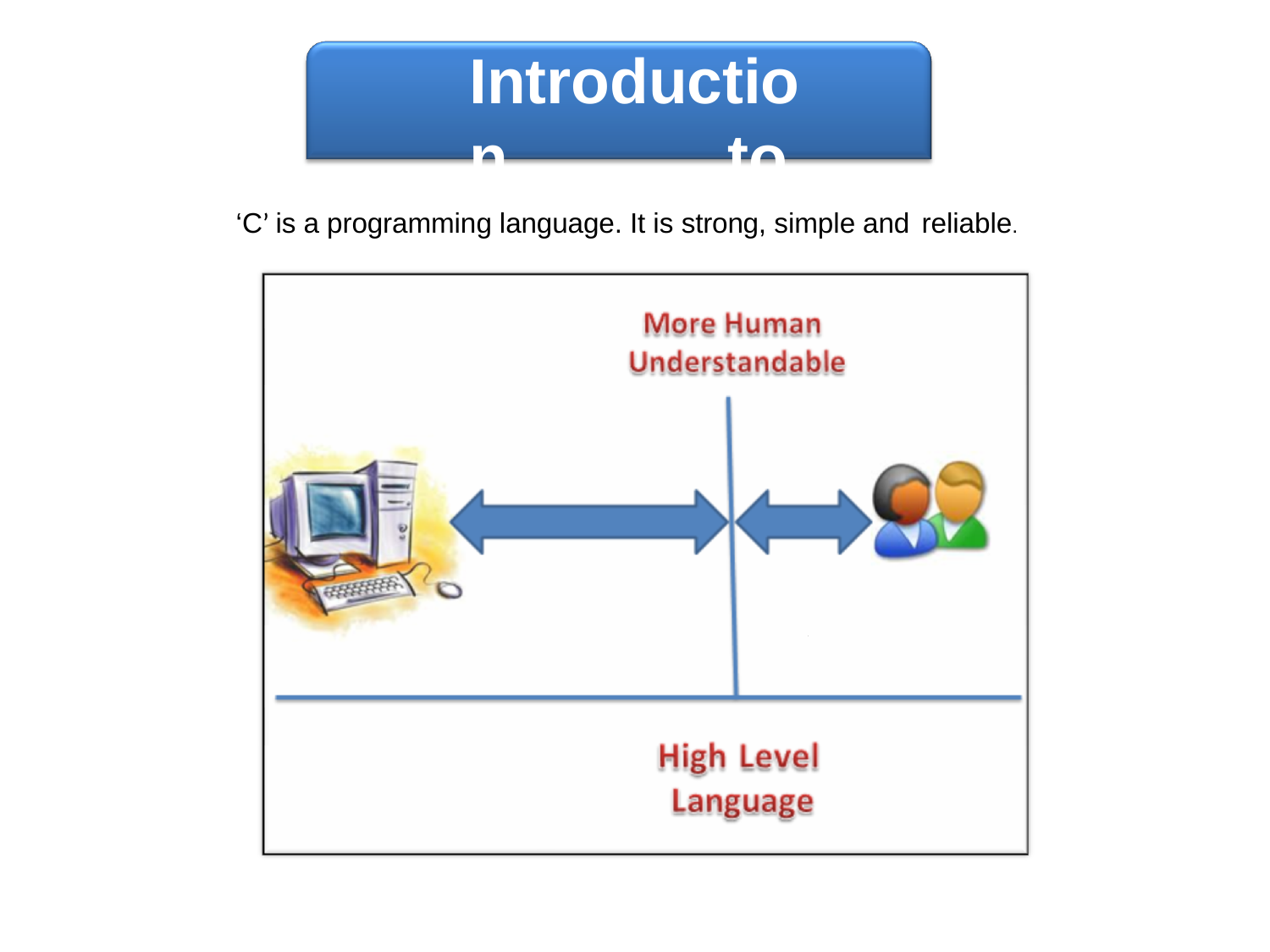

# Introduction	to ‘C’
‘C’ is a programming language. It is strong, simple and reliable.